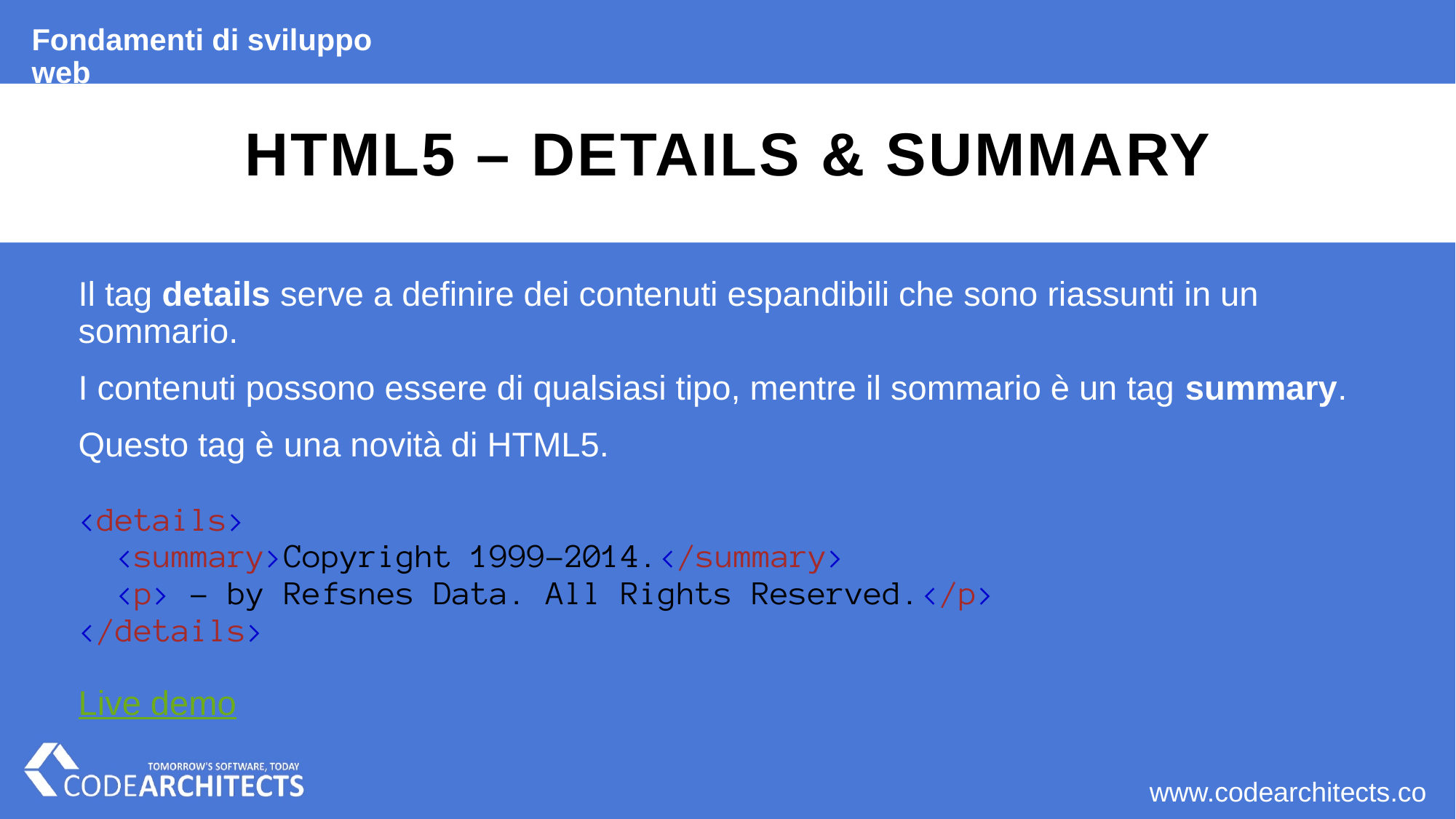

Fondamenti di sviluppo web

# HTML5 – details & summary

Il tag details serve a definire dei contenuti espandibili che sono riassunti in un sommario.
I contenuti possono essere di qualsiasi tipo, mentre il sommario è un tag summary.
Questo tag è una novità di HTML5.
<details>
  <summary>Copyright 1999-2014.</summary>
  <p> - by Refsnes Data. All Rights Reserved.</p>
</details>
Live demo